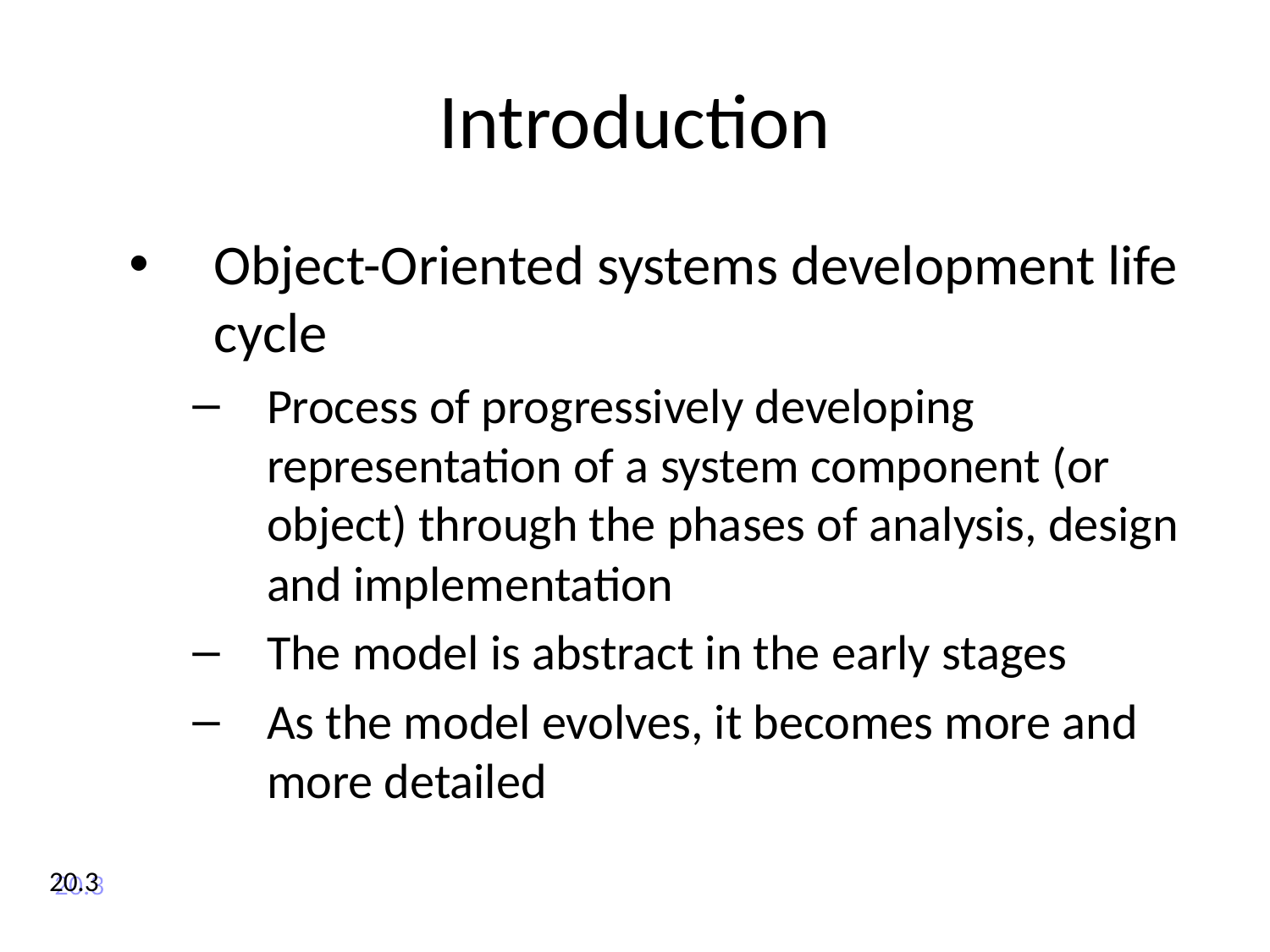

# Introduction
Object-Oriented systems development life cycle
Process of progressively developing representation of a system component (or object) through the phases of analysis, design and implementation
The model is abstract in the early stages
As the model evolves, it becomes more and more detailed

20.3